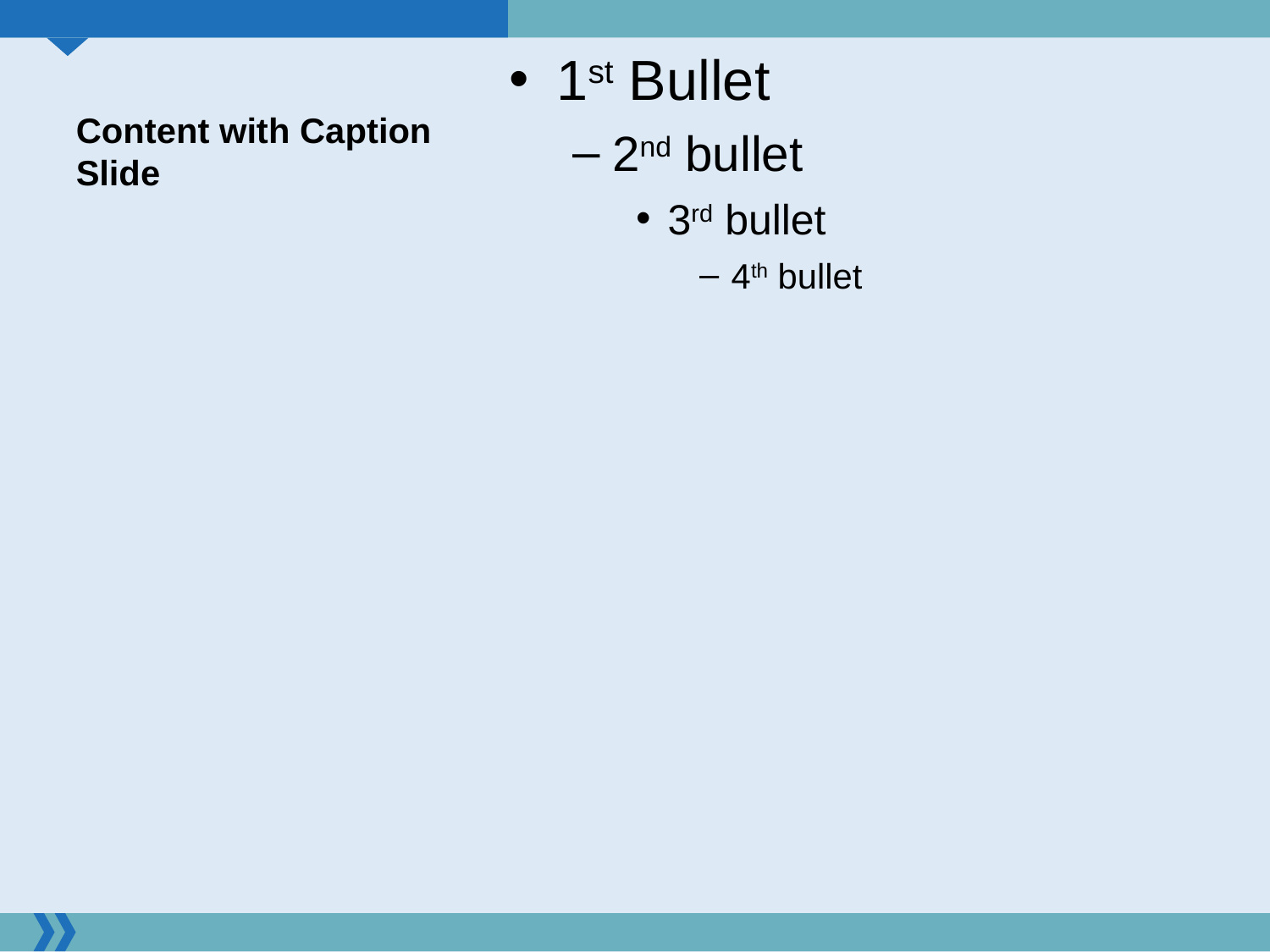

# Content with Caption Slide
1st Bullet
2nd bullet
3rd bullet
4th bullet